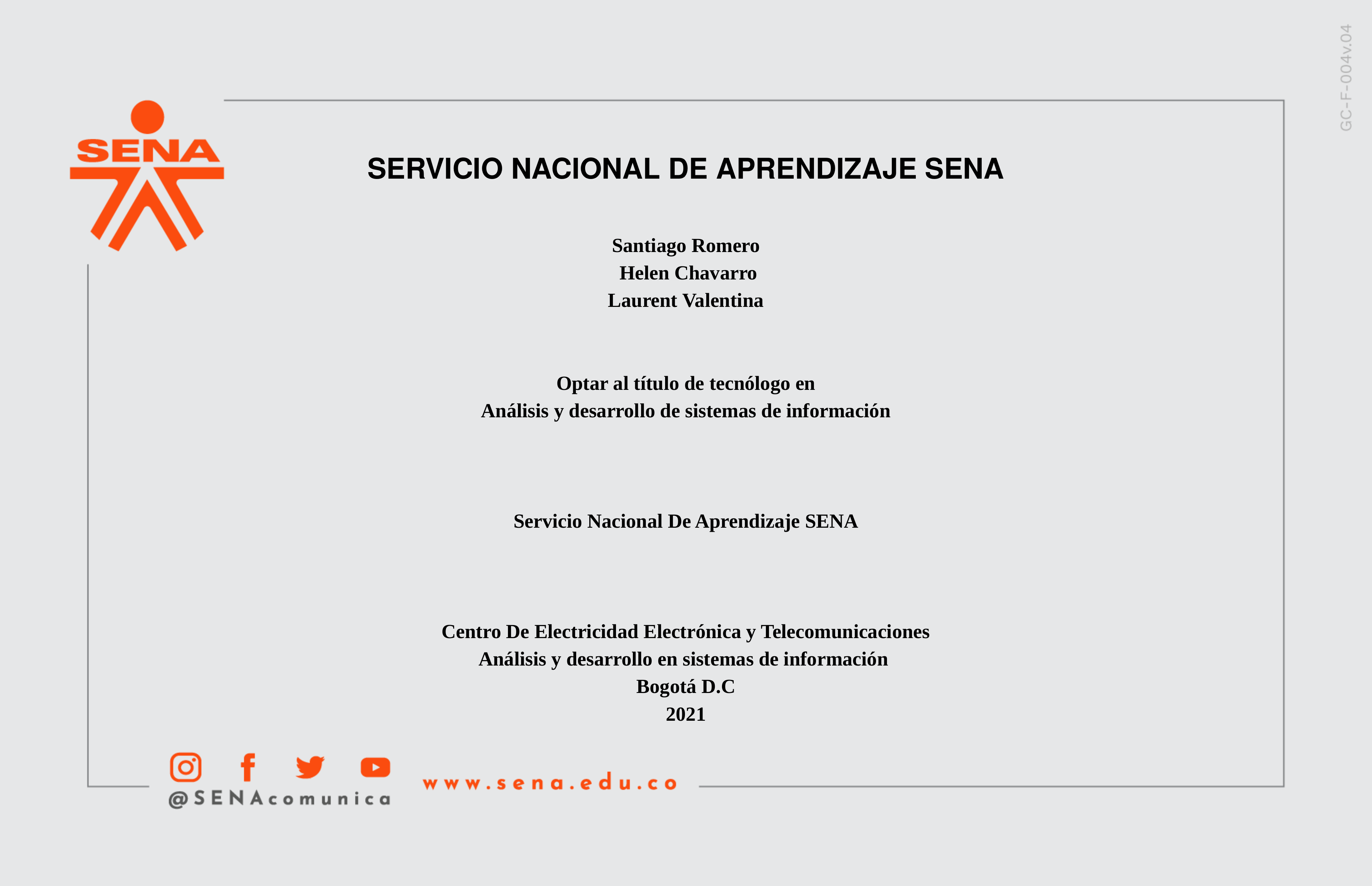

SERVICIO NACIONAL DE APRENDIZAJE SENA

Santiago Romero
 Helen Chavarro
Laurent Valentina

Optar al título de tecnólogo en
 Análisis y desarrollo de sistemas de información

Servicio Nacional De Aprendizaje SENA

Centro De Electricidad Electrónica y Telecomunicaciones
Análisis y desarrollo en sistemas de información
Bogotá D.C
2021